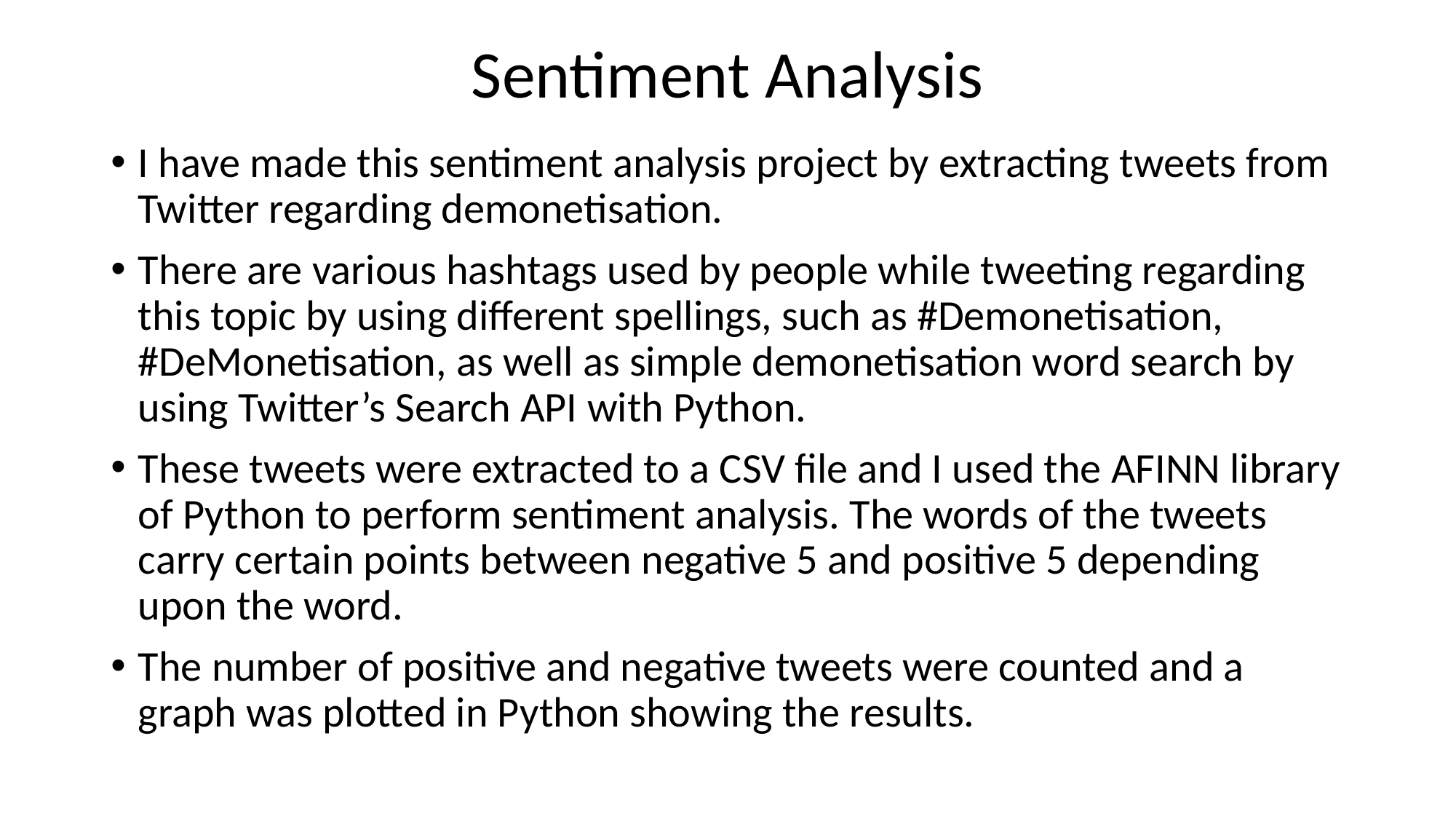

# Sentiment Analysis
I have made this sentiment analysis project by extracting tweets from Twitter regarding demonetisation.
There are various hashtags used by people while tweeting regarding this topic by using different spellings, such as #Demonetisation, #DeMonetisation, as well as simple demonetisation word search by using Twitter’s Search API with Python.
These tweets were extracted to a CSV file and I used the AFINN library of Python to perform sentiment analysis. The words of the tweets carry certain points between negative 5 and positive 5 depending upon the word.
The number of positive and negative tweets were counted and a graph was plotted in Python showing the results.